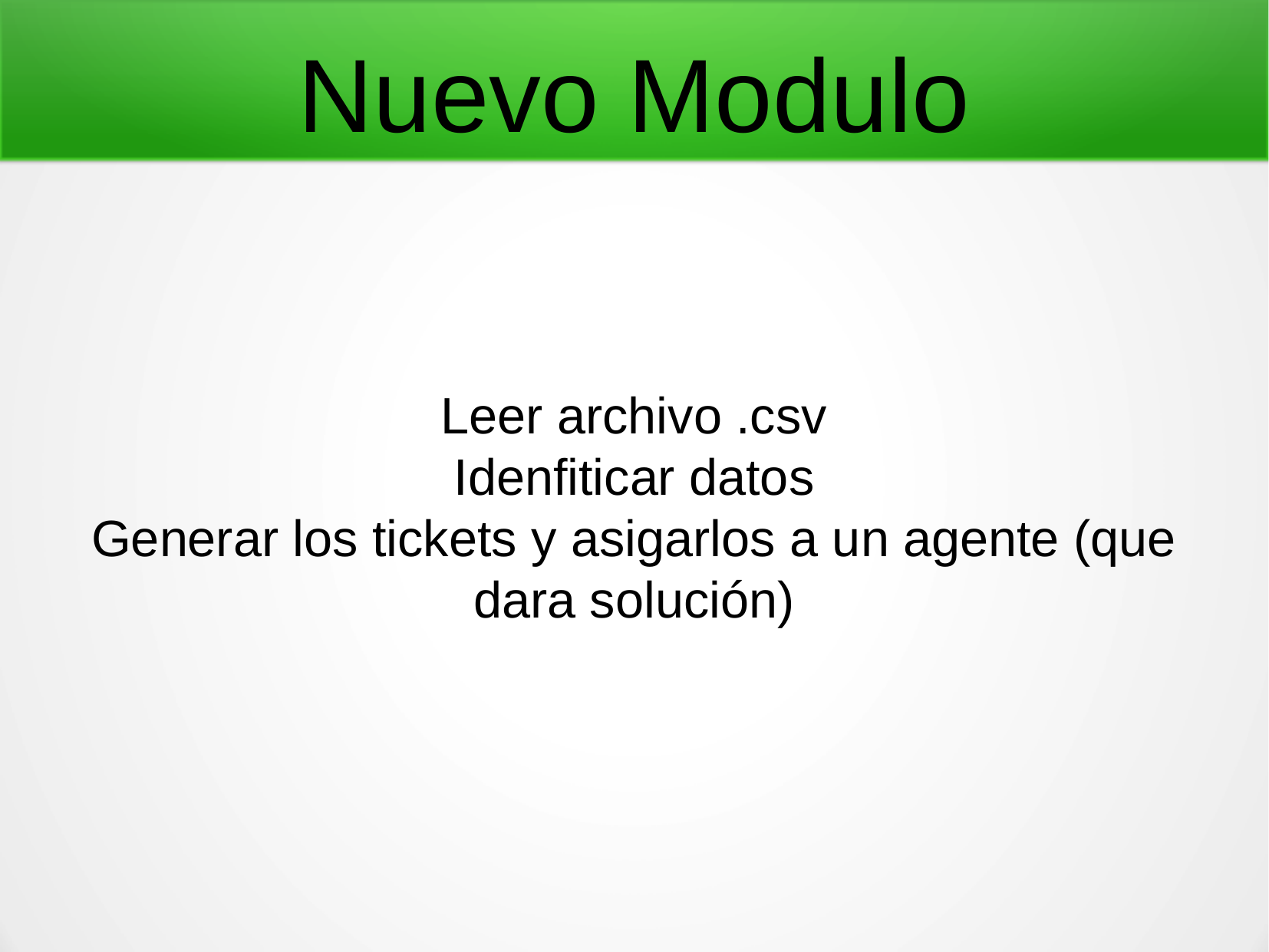

Nuevo Modulo
Leer archivo .csv
Idenfiticar datos
Generar los tickets y asigarlos a un agente (que dara solución)